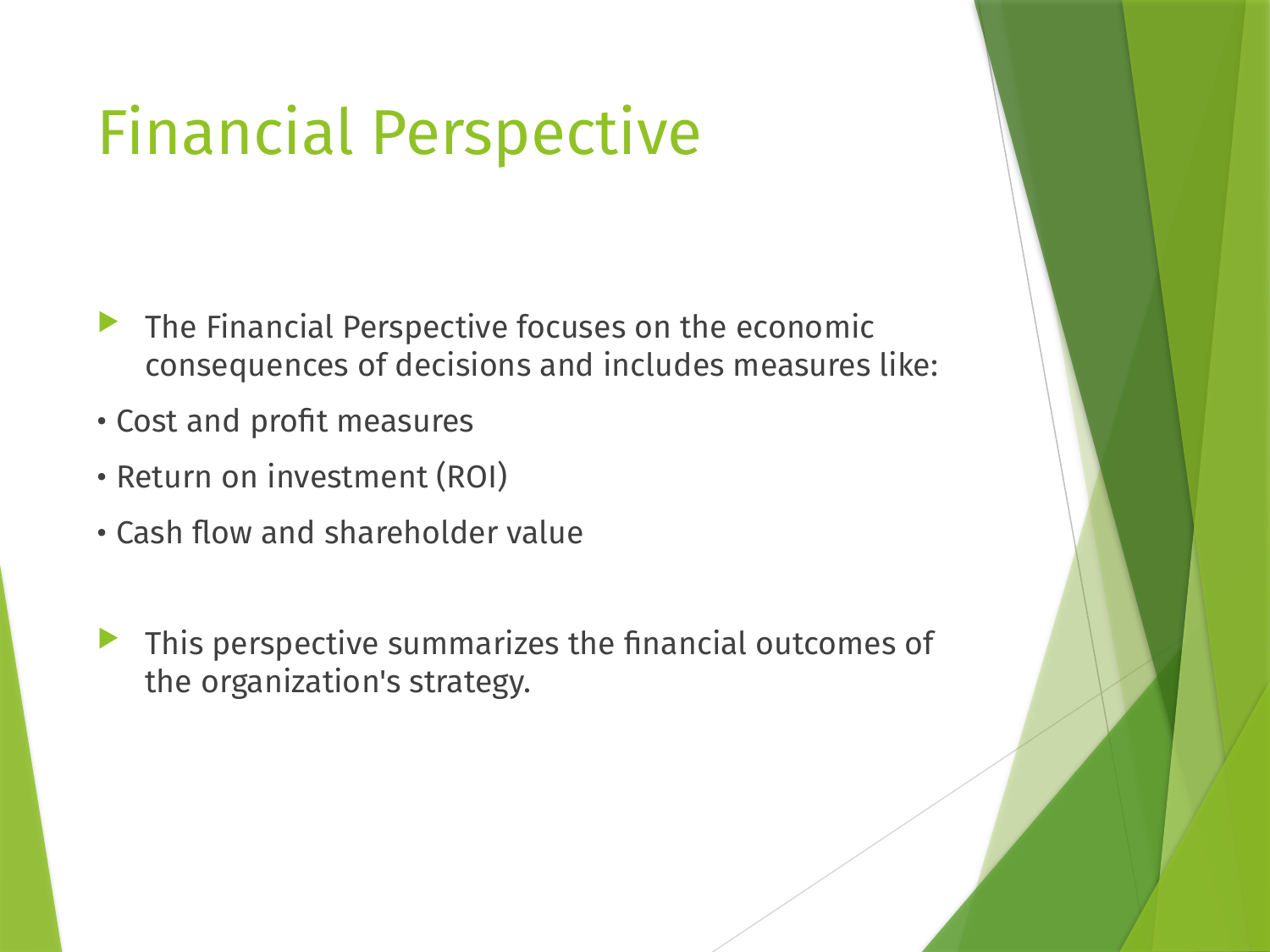

# Financial Perspective
The Financial Perspective focuses on the economic consequences of decisions and includes measures like:
• Cost and profit measures
• Return on investment (ROI)
• Cash flow and shareholder value

This perspective summarizes the financial outcomes of the organization's strategy.